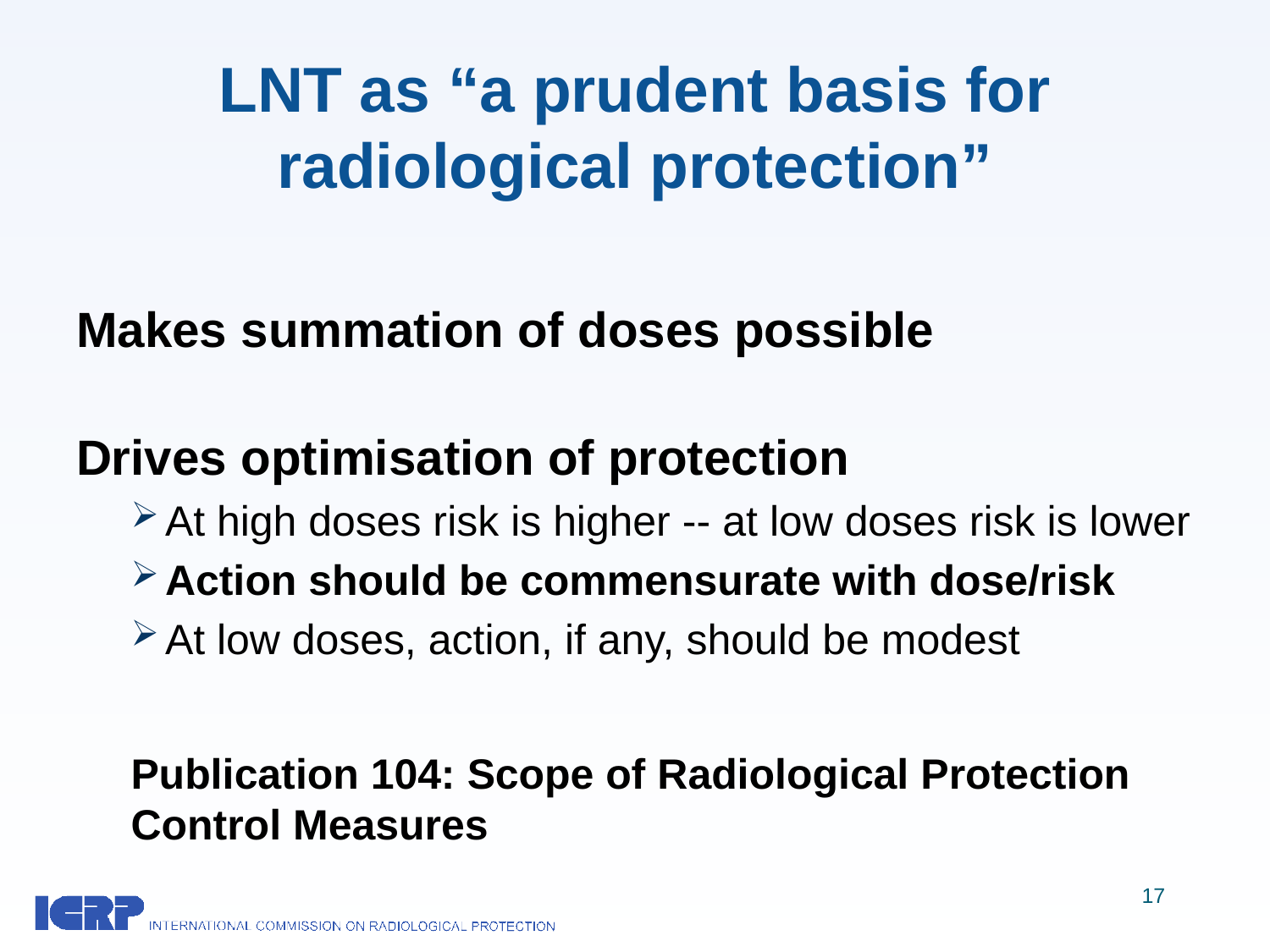

# LNT as “a prudent basis for radiological protection”

Makes summation of doses possible

Drives optimisation of protection
At high doses risk is higher -- at low doses risk is lower
Action should be commensurate with dose/risk
At low doses, action, if any, should be modest

Publication 104: Scope of Radiological Protection Control Measures
17